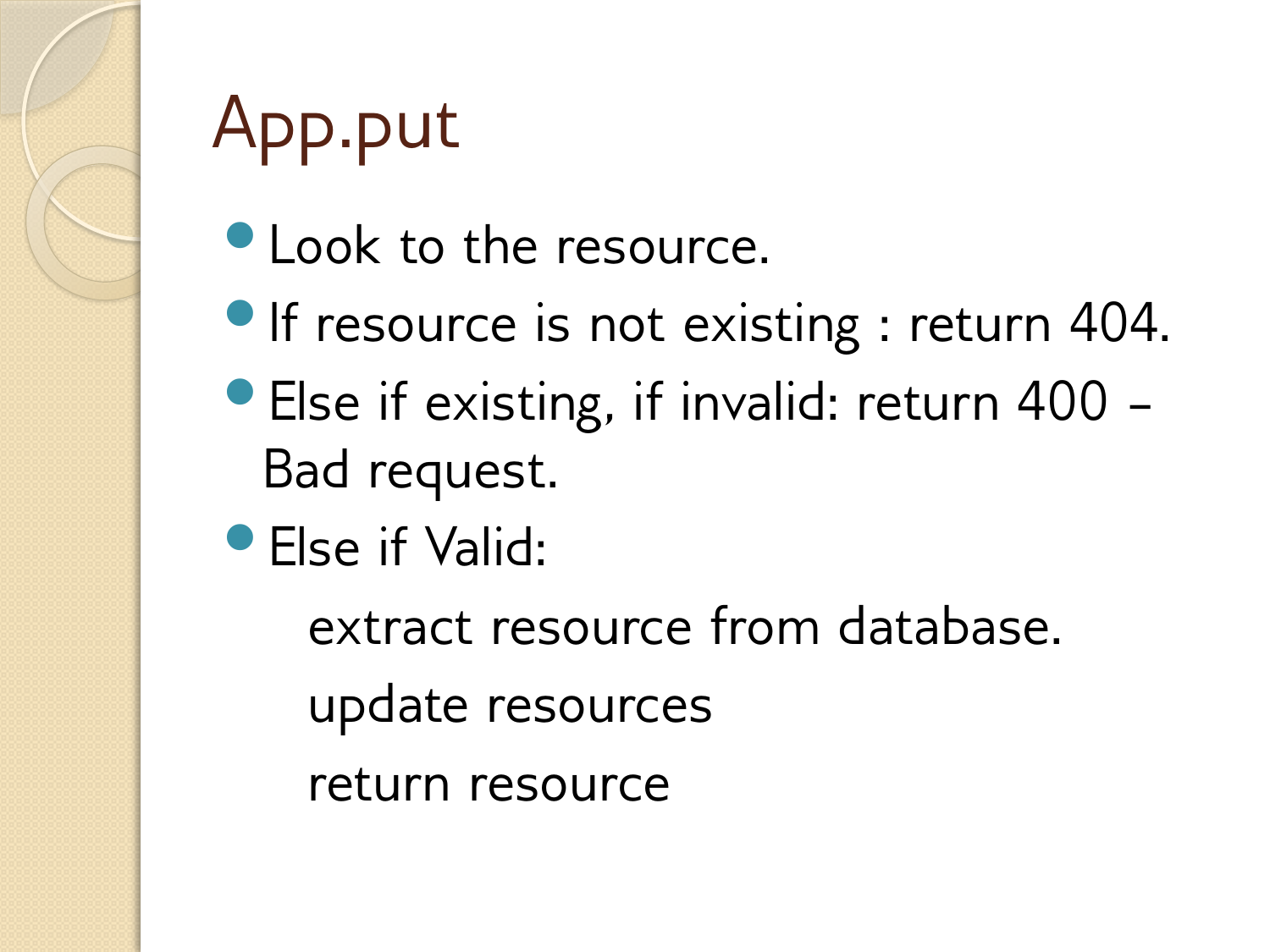

# App.put
Look to the resource.
If resource is not existing : return 404.
Else if existing, if invalid: return 400 –Bad request.
Else if Valid:
     extract resource from database.
     update resources
     return resource